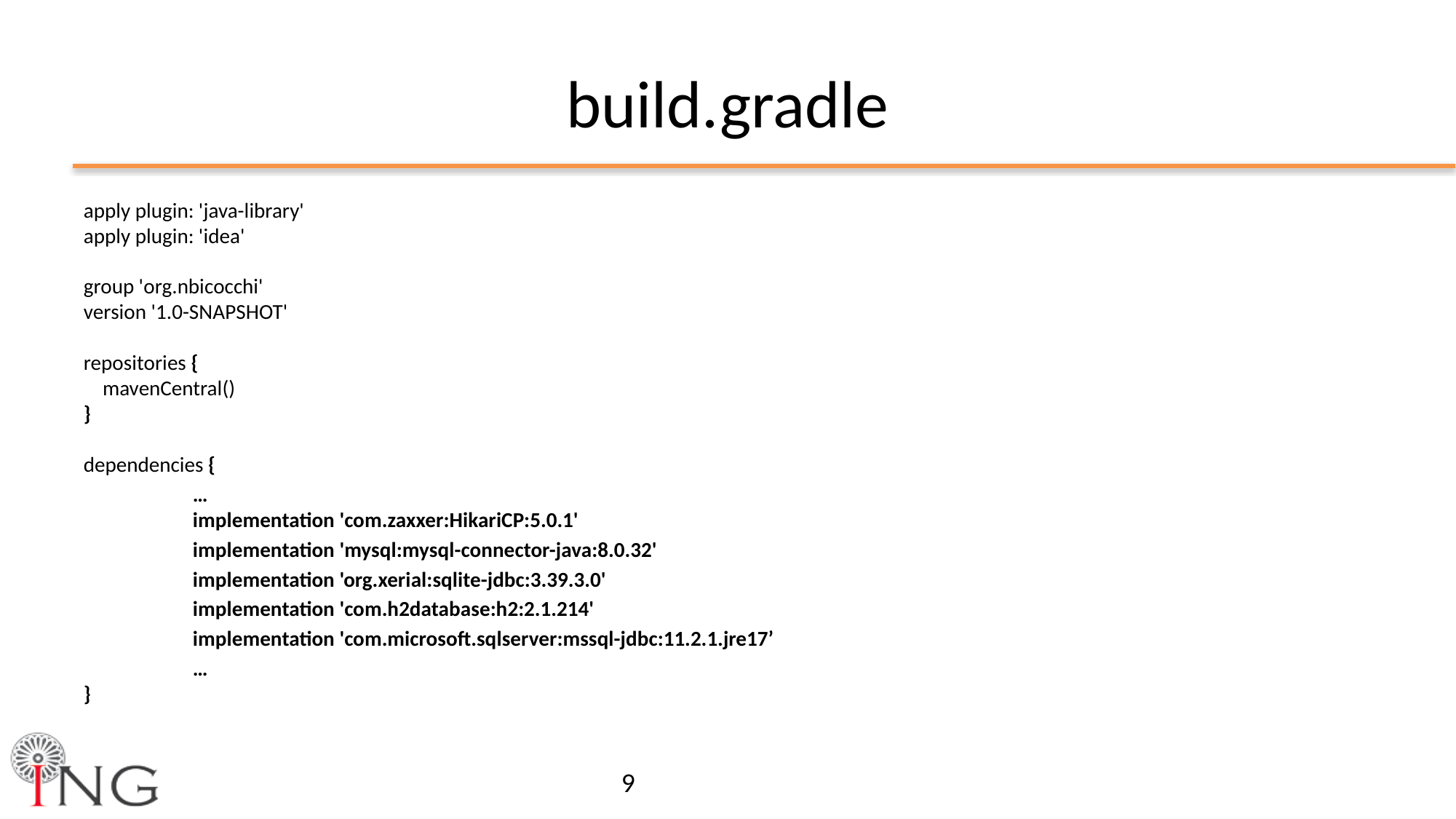

# build.gradle
apply plugin: 'java-library'
apply plugin: 'idea'
group 'org.nbicocchi'
version '1.0-SNAPSHOT'
repositories {
    mavenCentral()
}
dependencies {
	…
 	implementation 'com.zaxxer:HikariCP:5.0.1'
    	implementation 'mysql:mysql-connector-java:8.0.32'
    	implementation 'org.xerial:sqlite-jdbc:3.39.3.0'
    	implementation 'com.h2database:h2:2.1.214'
    	implementation 'com.microsoft.sqlserver:mssql-jdbc:11.2.1.jre17’
	…
}
9